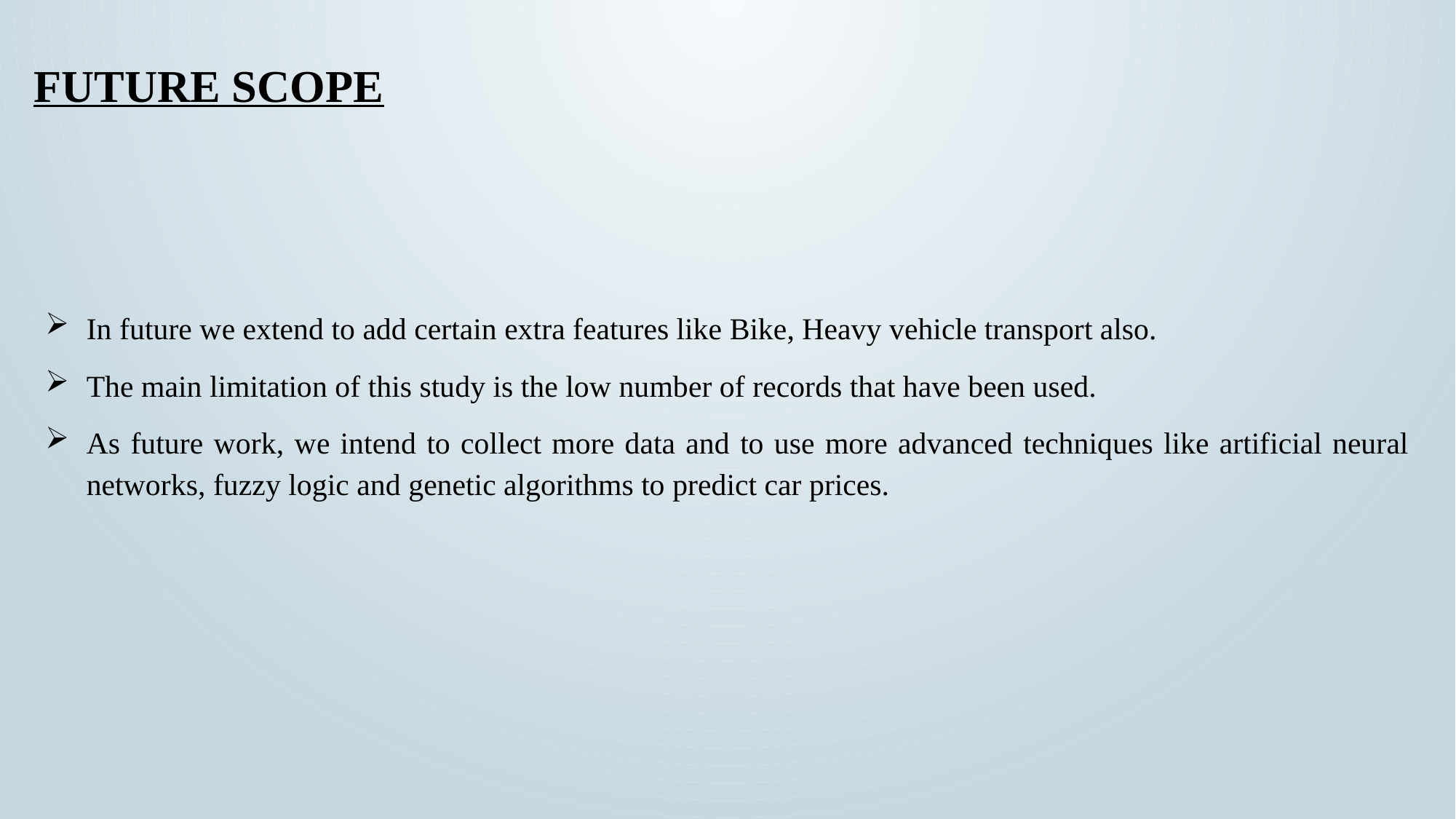

FUTURE SCOPE

In future we extend to add certain extra features like Bike, Heavy vehicle transport also.
The main limitation of this study is the low number of records that have been used.
As future work, we intend to collect more data and to use more advanced techniques like artificial neural networks, fuzzy logic and genetic algorithms to predict car prices.